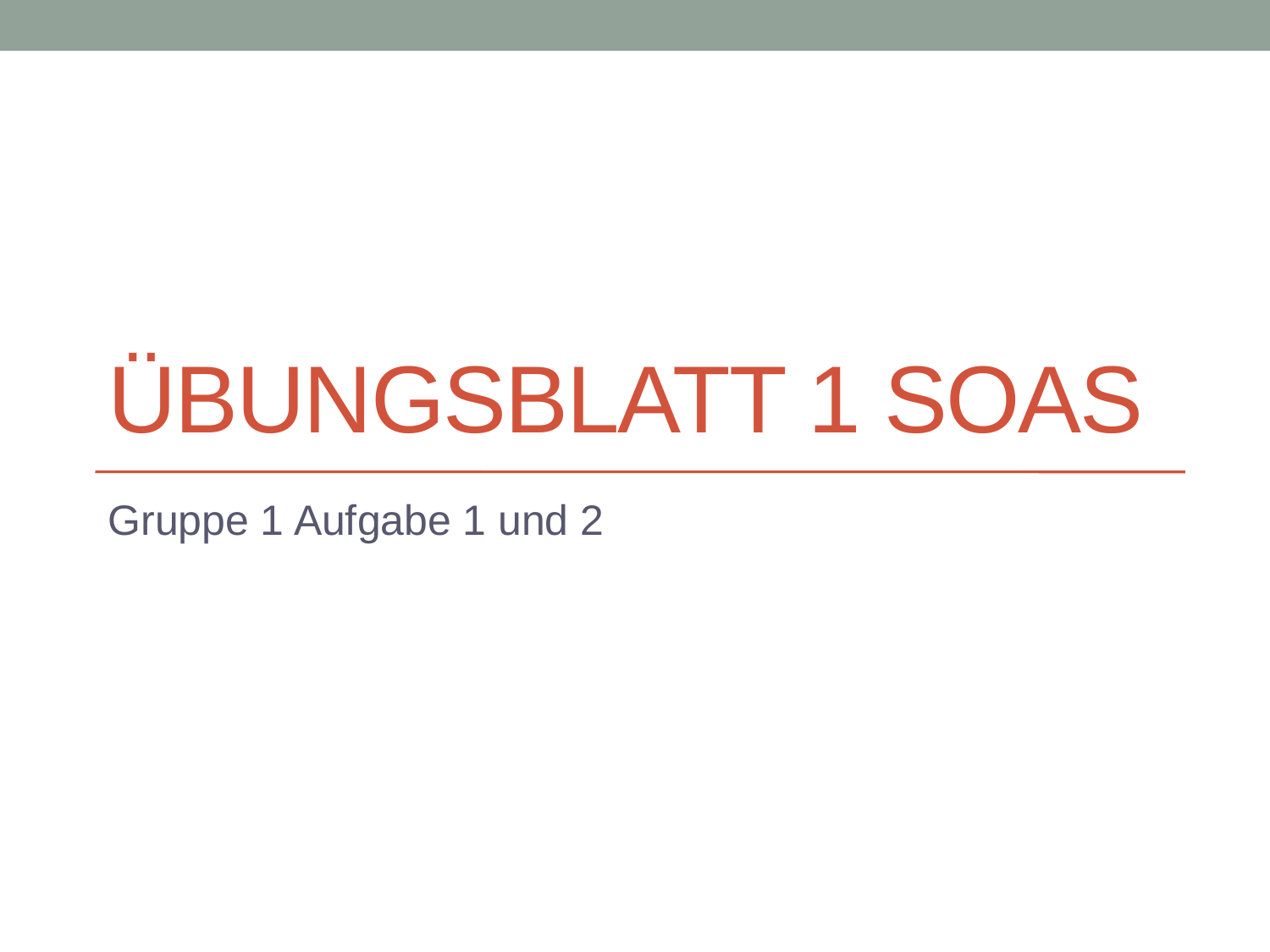

# Übungsblatt 1 SOAS
Gruppe 1 Aufgabe 1 und 2